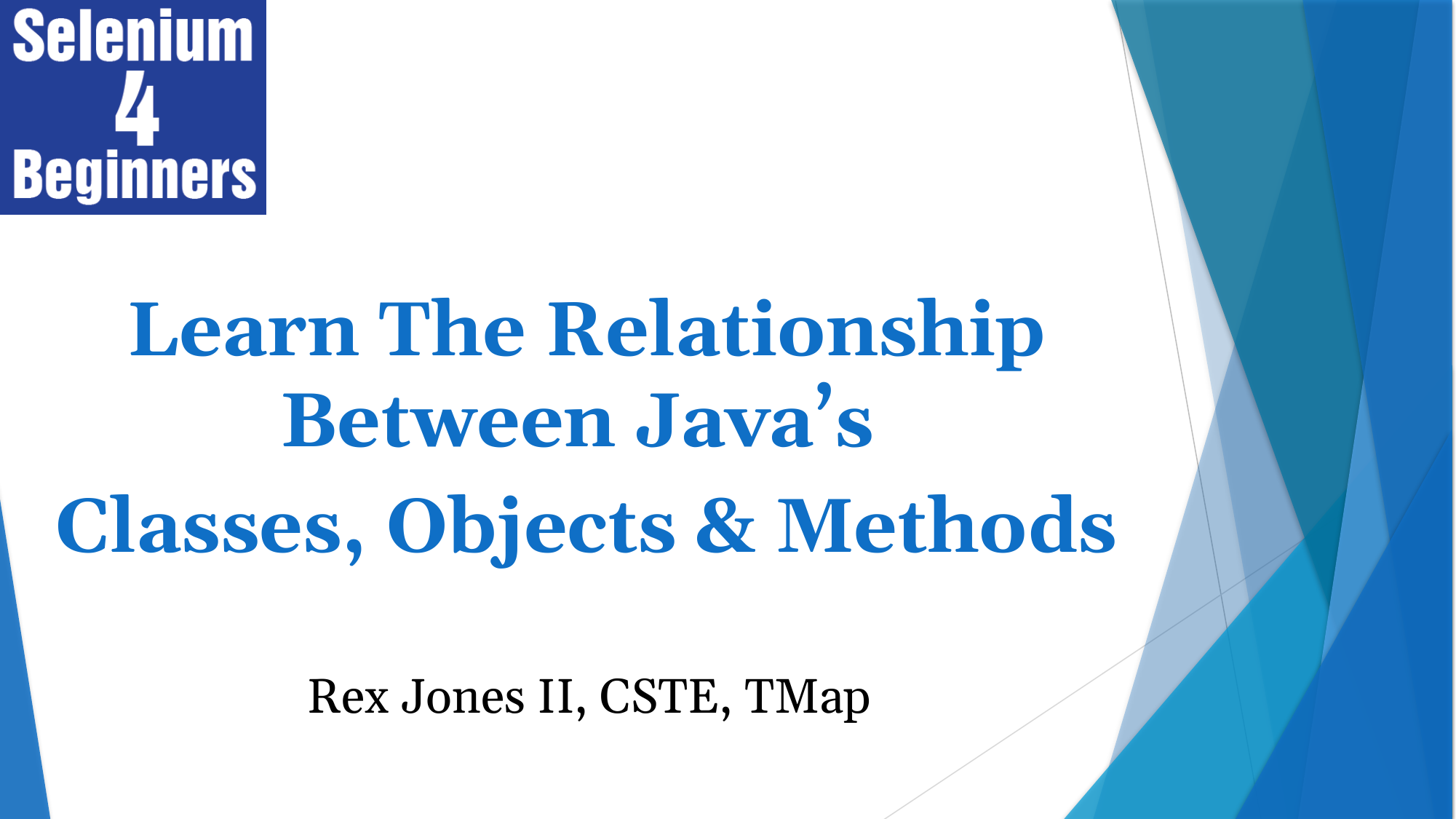

Learn The Relationship Between Java’s
Classes, Objects & Methods